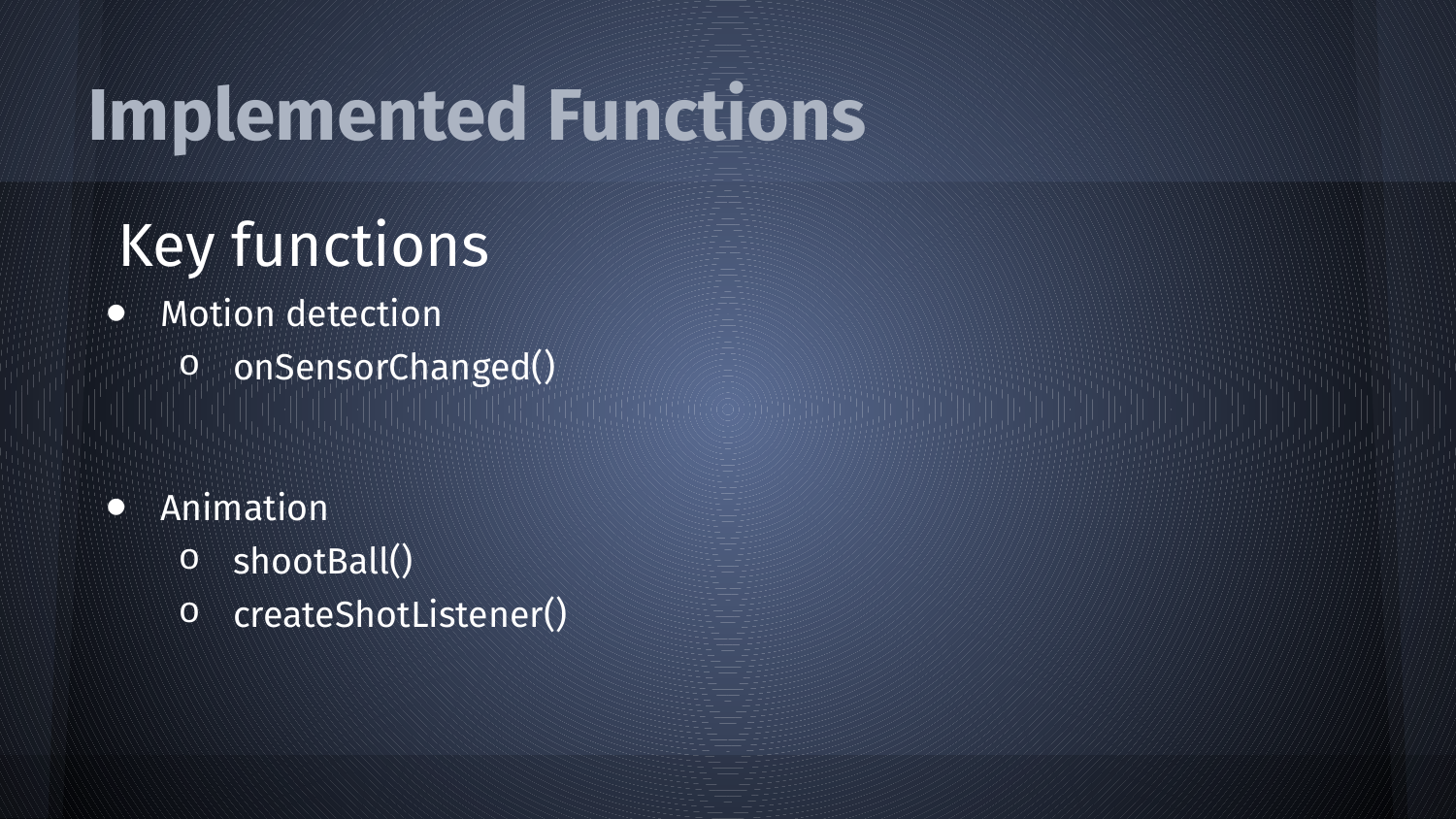

# Implemented Functions
Key functions
Motion detection
onSensorChanged()

Animation
shootBall()
createShotListener()